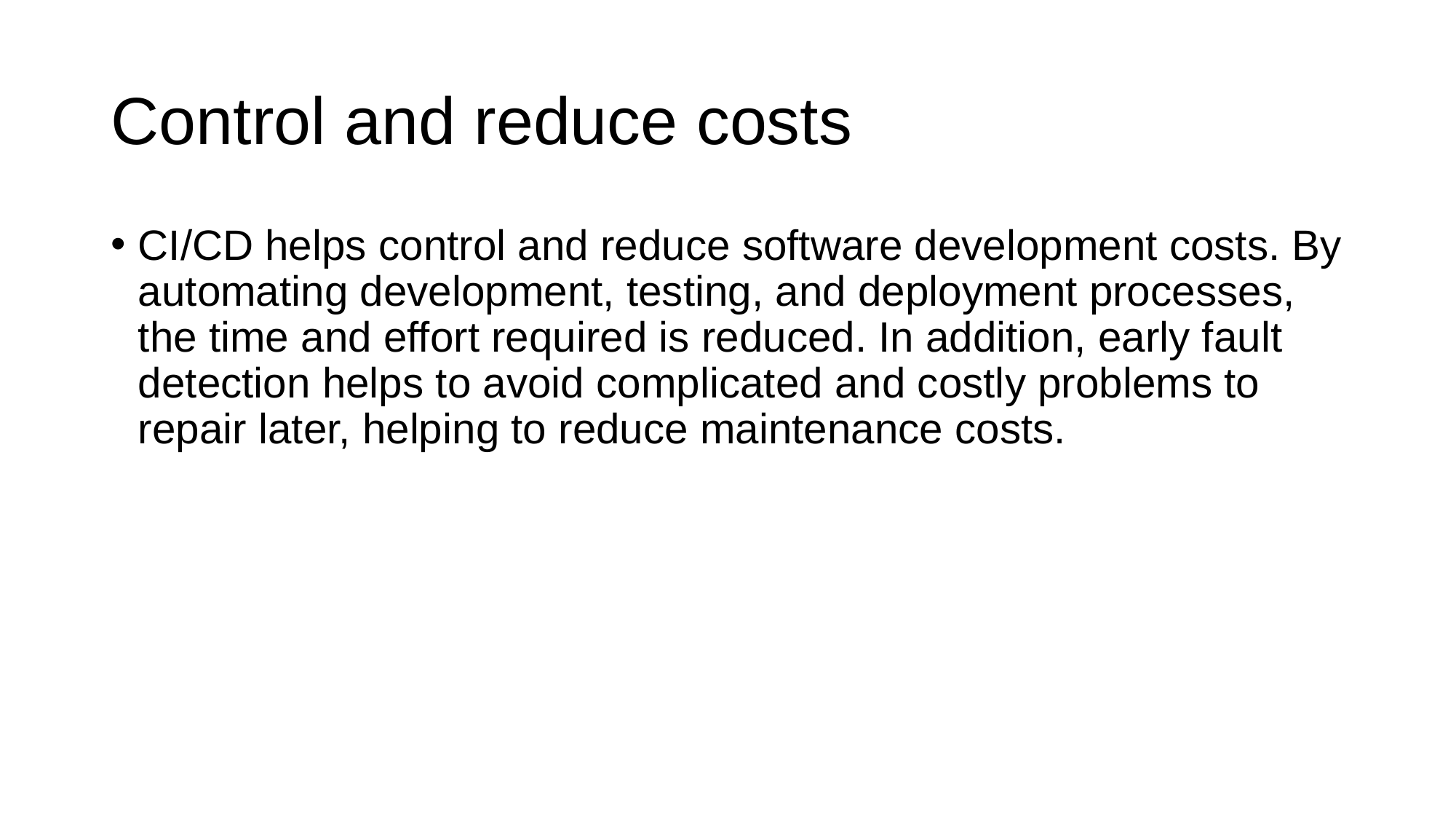

# Control and reduce costs
CI/CD helps control and reduce software development costs. By automating development, testing, and deployment processes, the time and effort required is reduced. In addition, early fault detection helps to avoid complicated and costly problems to repair later, helping to reduce maintenance costs.